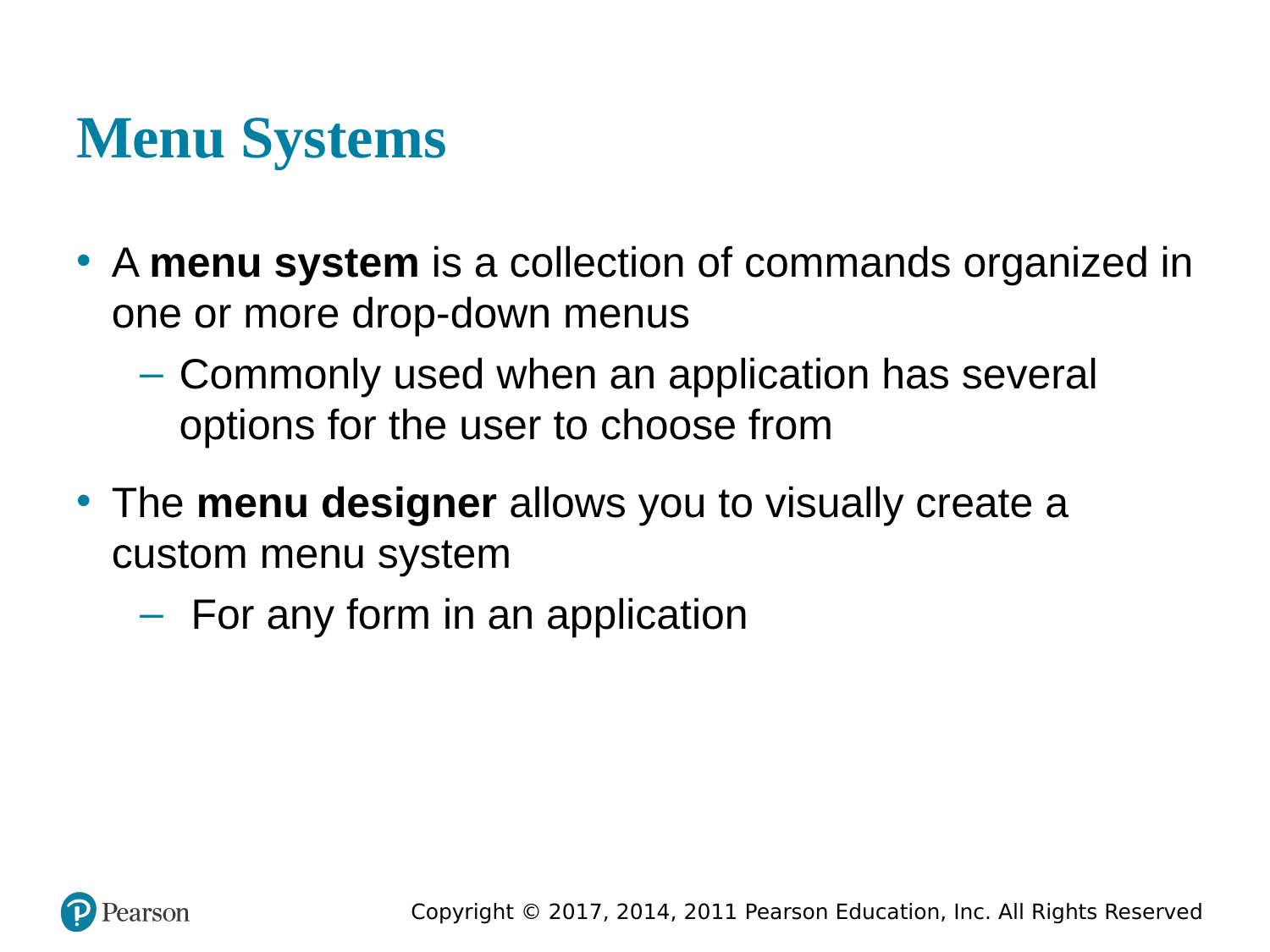

# Menu Systems
A menu system is a collection of commands organized in one or more drop-down menus
Commonly used when an application has several options for the user to choose from
The menu designer allows you to visually create a custom menu system
 For any form in an application